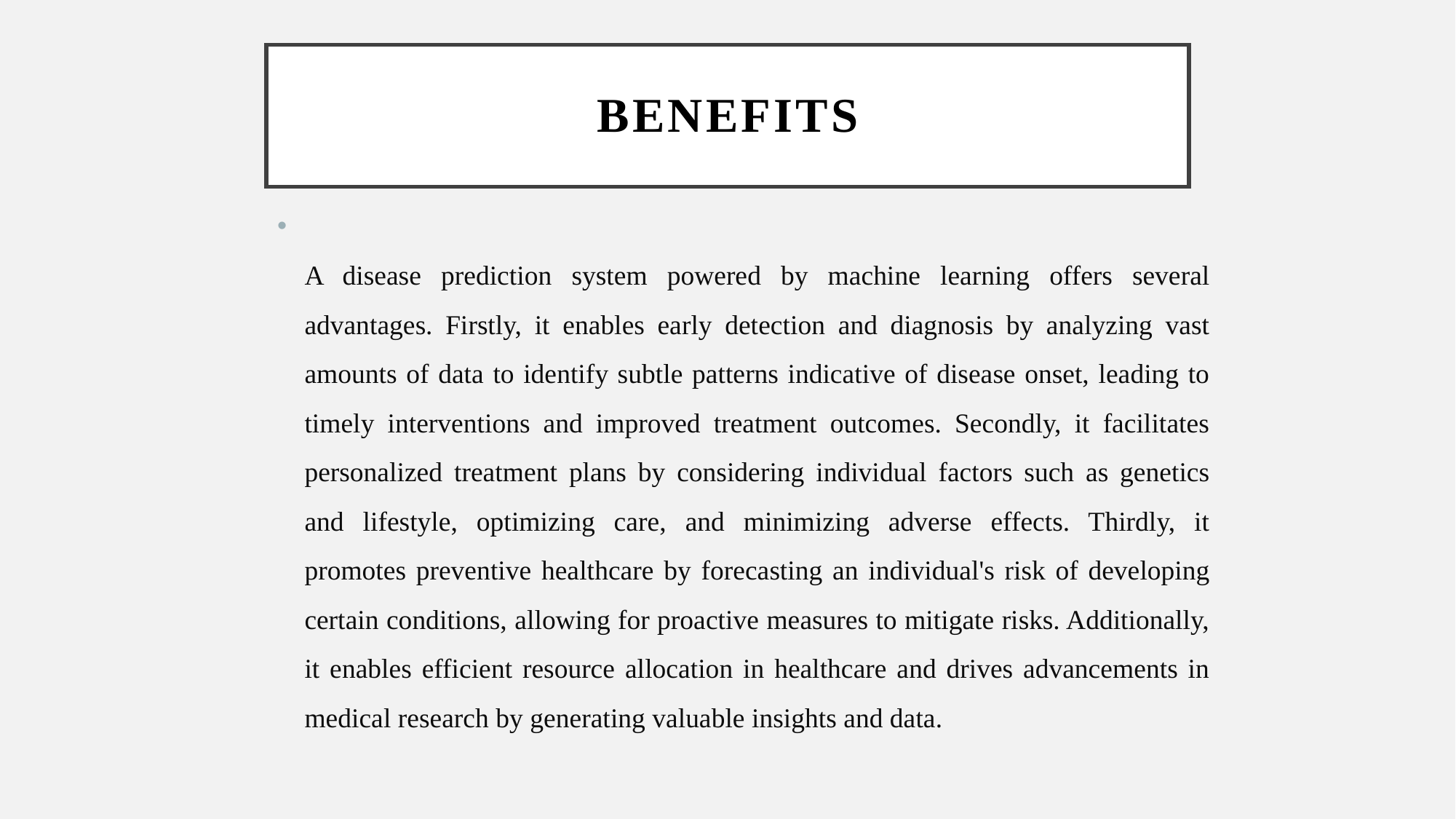

# BENEFITS
A disease prediction system powered by machine learning offers several advantages. Firstly, it enables early detection and diagnosis by analyzing vast amounts of data to identify subtle patterns indicative of disease onset, leading to timely interventions and improved treatment outcomes. Secondly, it facilitates personalized treatment plans by considering individual factors such as genetics and lifestyle, optimizing care, and minimizing adverse effects. Thirdly, it promotes preventive healthcare by forecasting an individual's risk of developing certain conditions, allowing for proactive measures to mitigate risks. Additionally, it enables efficient resource allocation in healthcare and drives advancements in medical research by generating valuable insights and data.